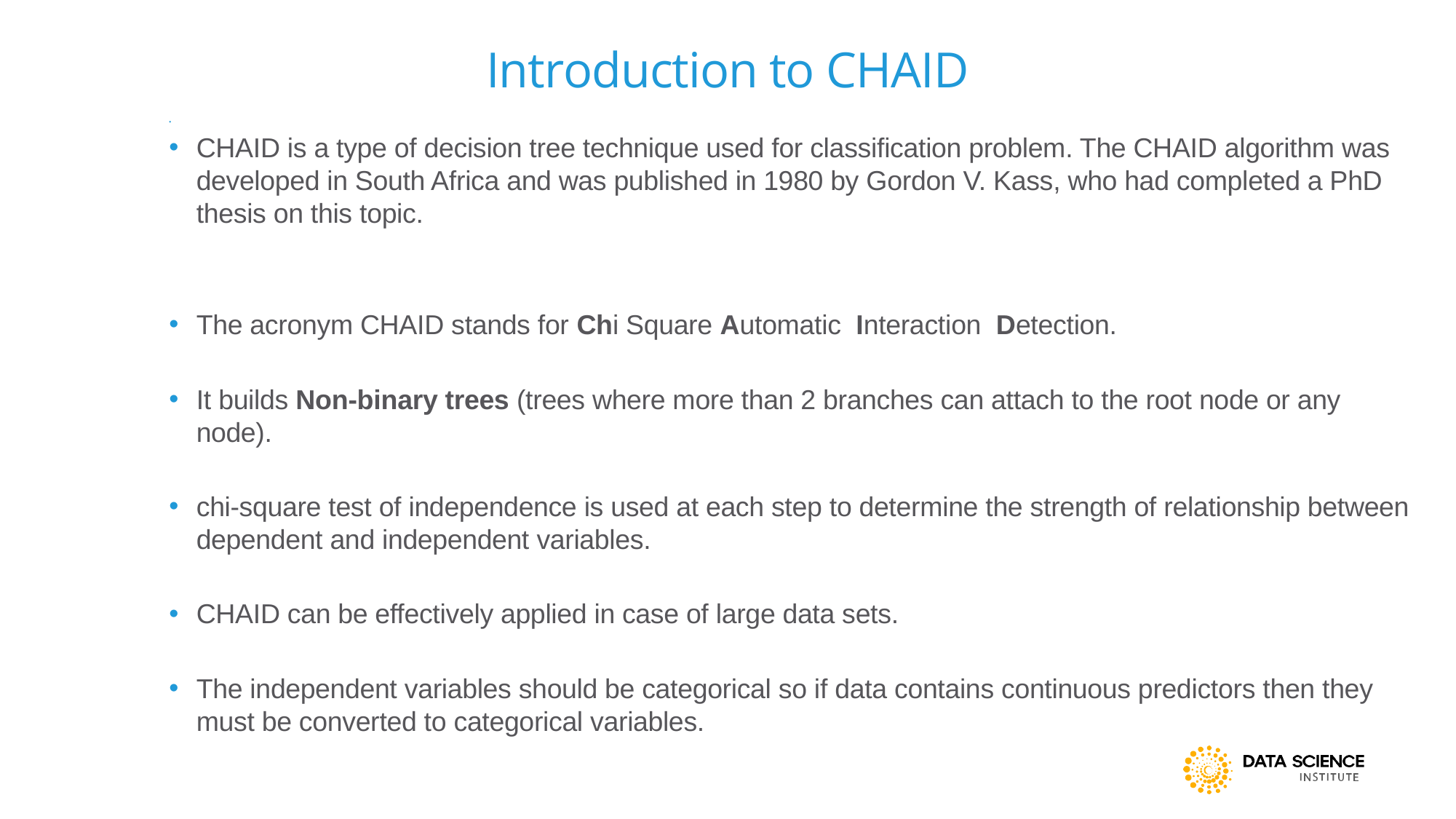

# Introduction to CHAID

CHAID is a type of decision tree technique used for classification problem. The CHAID algorithm was developed in South Africa and was published in 1980 by Gordon V. Kass, who had completed a PhD thesis on this topic.

The acronym CHAID stands for Chi Square Automatic  Interaction  Detection.

It builds Non-binary trees (trees where more than 2 branches can attach to the root node or any node).

chi-square test of independence is used at each step to determine the strength of relationship between dependent and independent variables.

CHAID can be effectively applied in case of large data sets.

The independent variables should be categorical so if data contains continuous predictors then they must be converted to categorical variables.